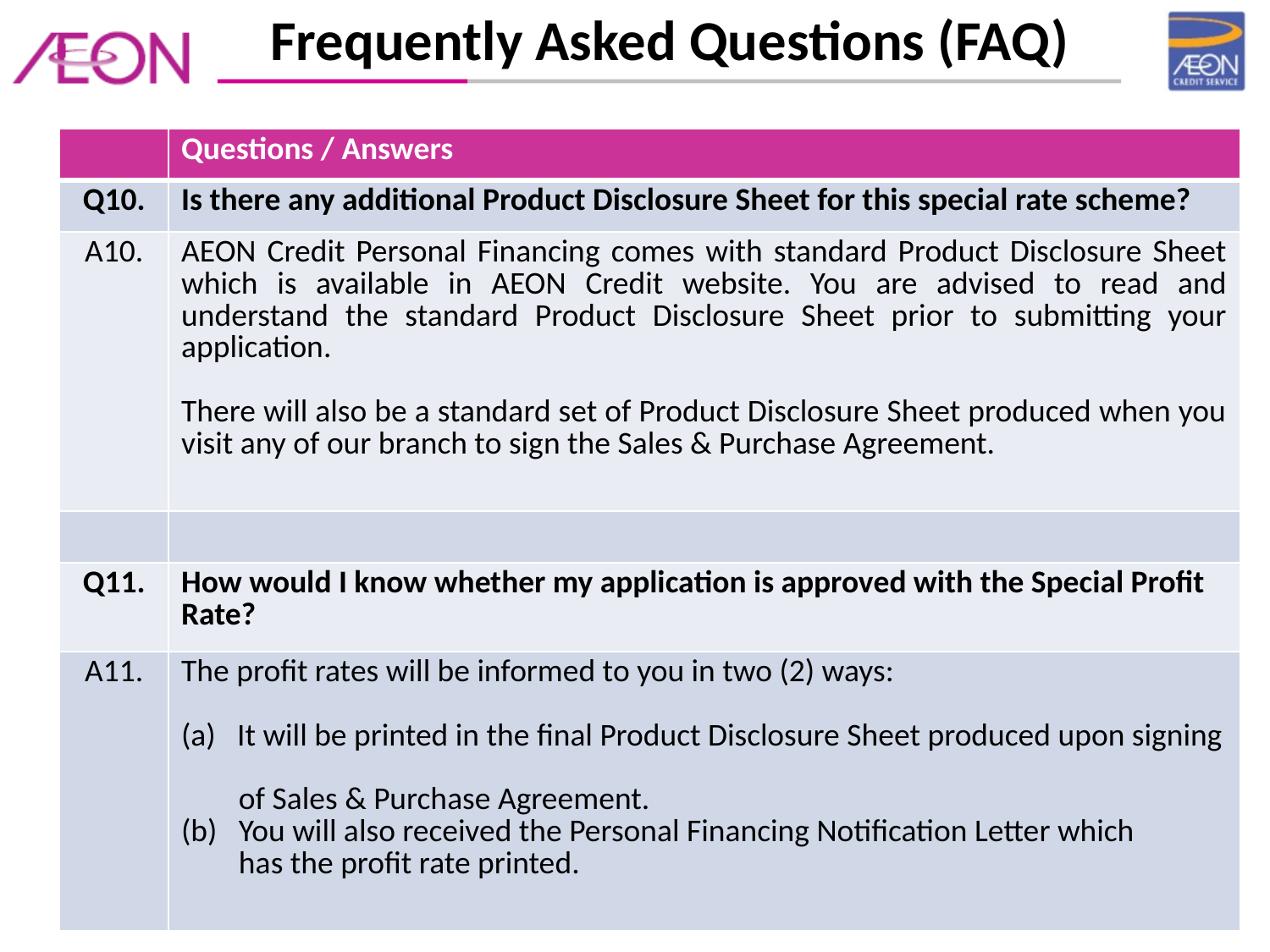

Frequently Asked Questions (FAQ)

|  | Questions / Answers |
| --- | --- |
| Q10. | Is there any additional Product Disclosure Sheet for this special rate scheme? |
| A10. | AEON Credit Personal Financing comes with standard Product Disclosure Sheet which is available in AEON Credit website. You are advised to read and understand the standard Product Disclosure Sheet prior to submitting your application.   There will also be a standard set of Product Disclosure Sheet produced when you visit any of our branch to sign the Sales & Purchase Agreement. |
|  |  |
| Q11. | How would I know whether my application is approved with the Special Profit Rate? |
| A11. | The profit rates will be informed to you in two (2) ways:   (a) It will be printed in the final Product Disclosure Sheet produced upon signing of Sales & Purchase Agreement. (b) You will also received the Personal Financing Notification Letter which has the profit rate printed. |
18